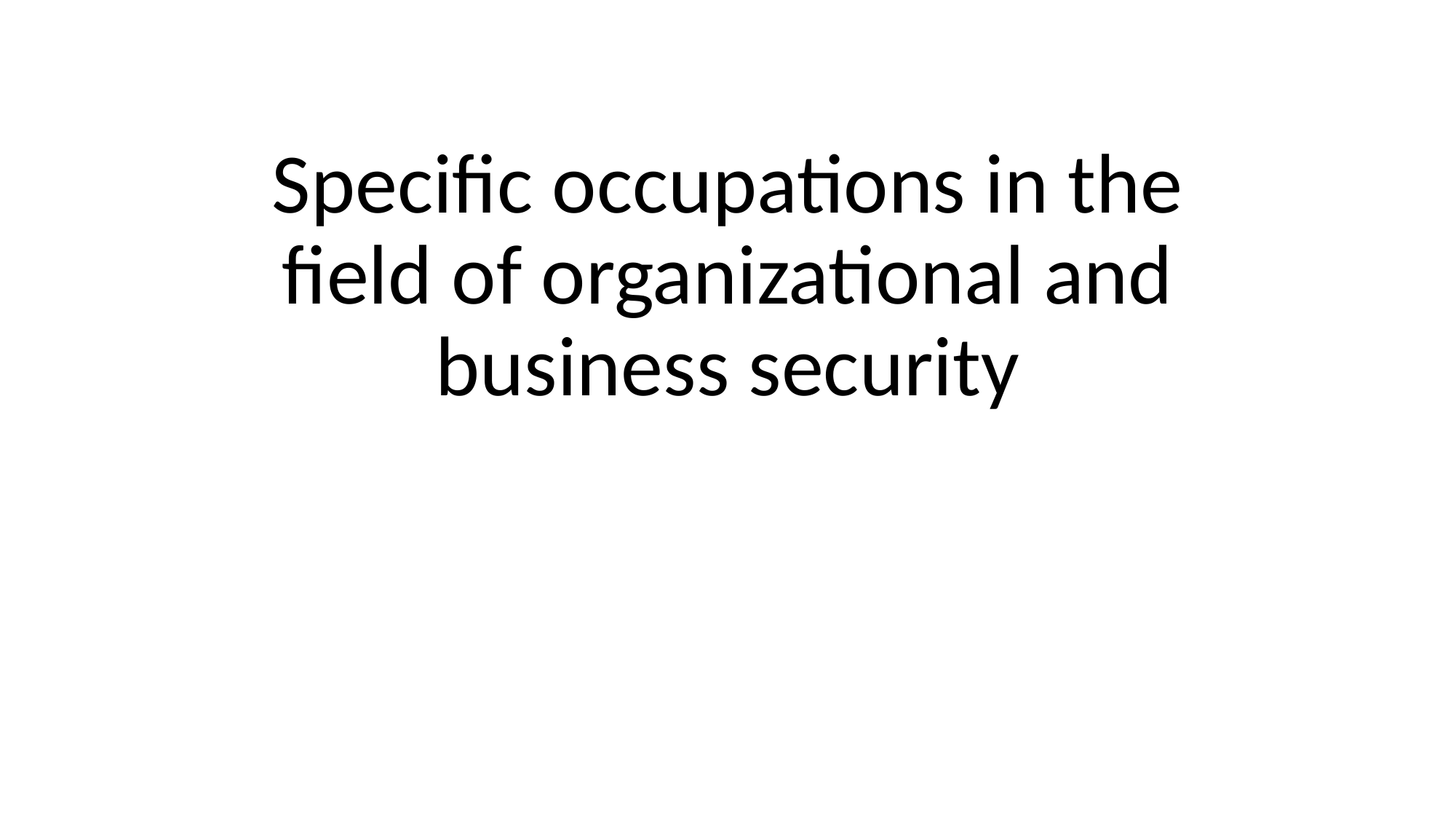

# Specific occupations in the field of organizational and business security